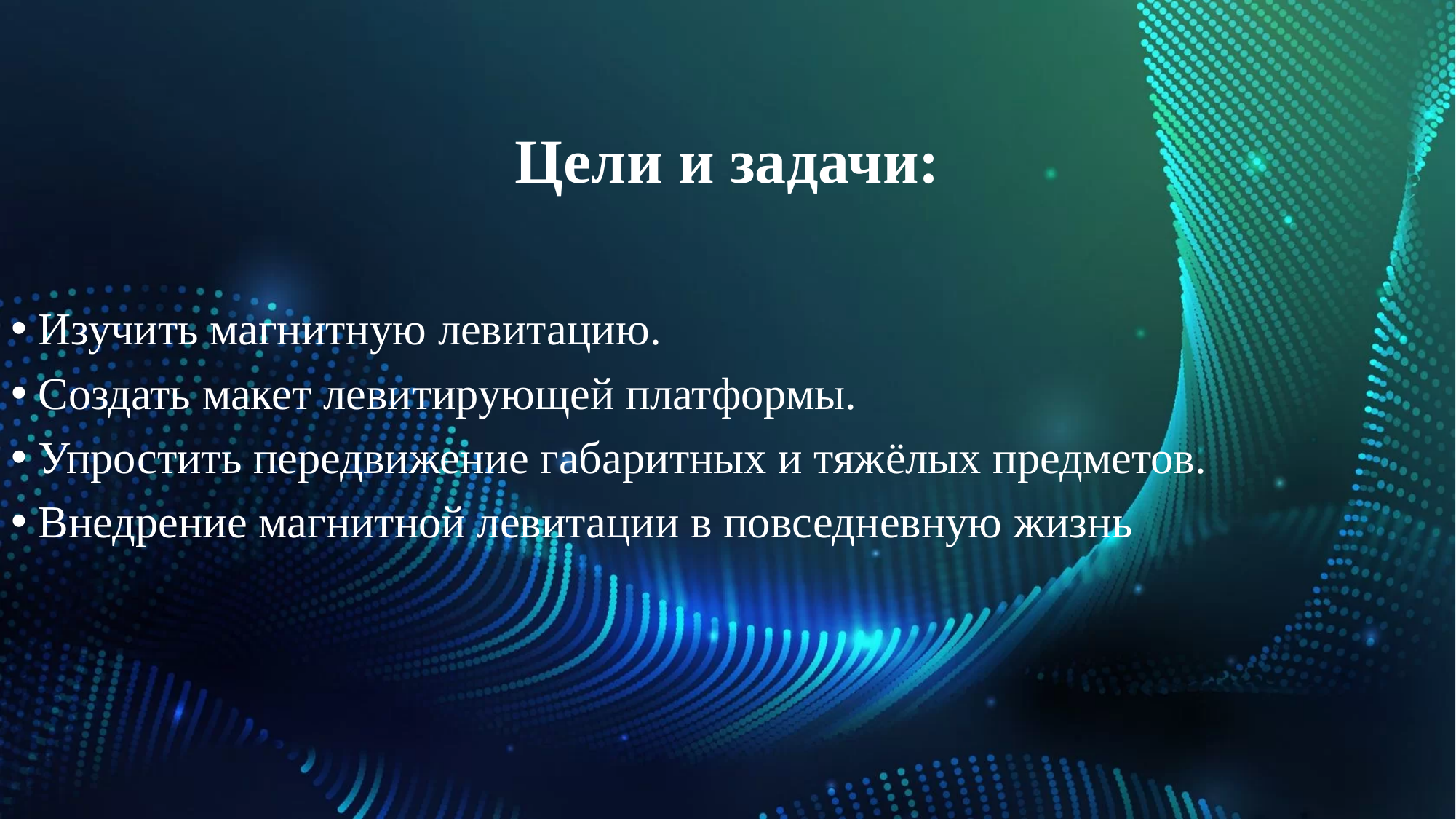

# Цели и задачи:
Изучить магнитную левитацию.
Создать макет левитирующей платформы.
Упростить передвижение габаритных и тяжёлых предметов.
Внедрение магнитной левитации в повседневную жизнь